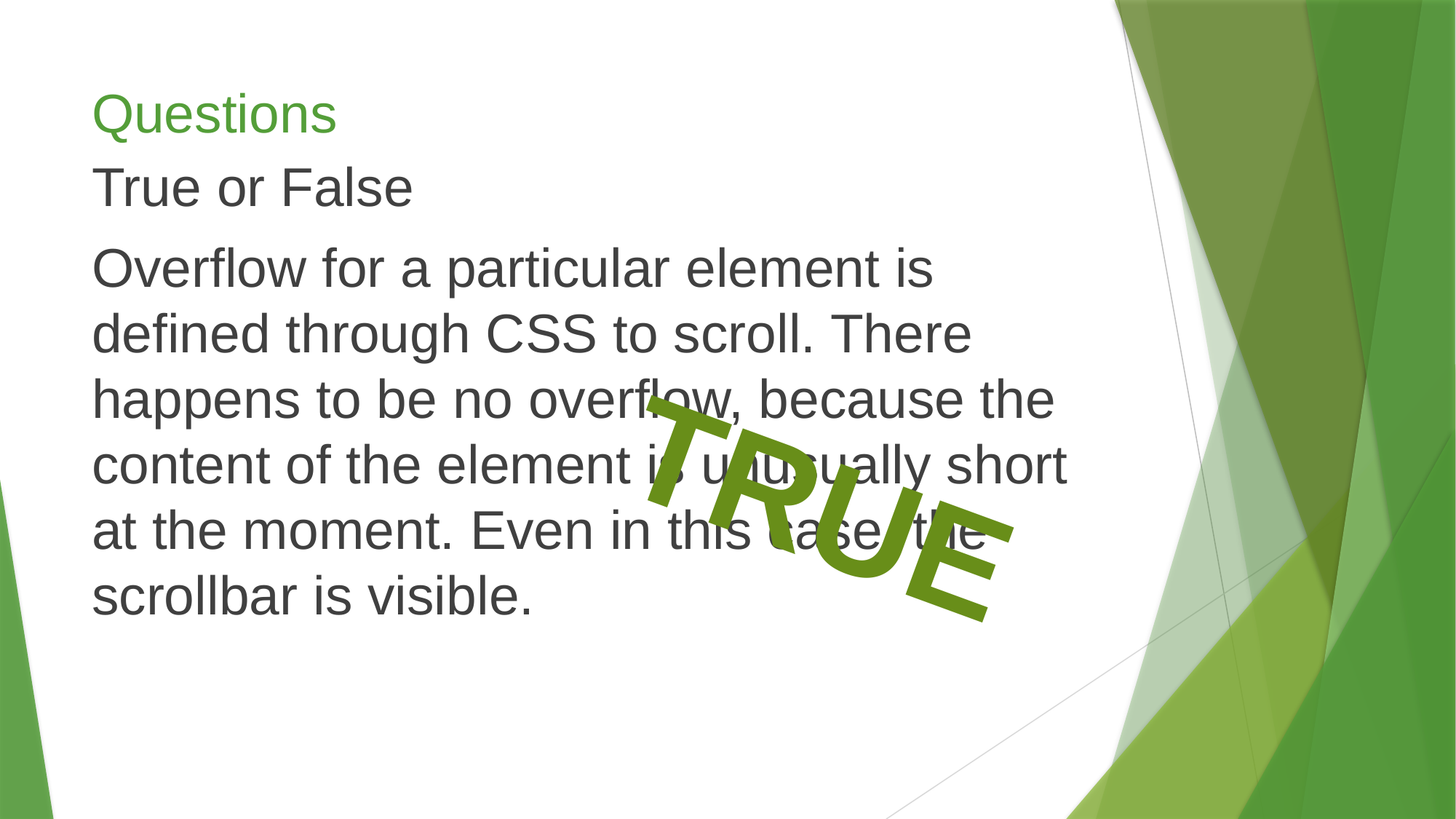

# Questions
True or False
Overflow for a particular element is defined through CSS to scroll. There happens to be no overflow, because the content of the element is unusually short at the moment. Even in this case, the scrollbar is visible.
TRUE